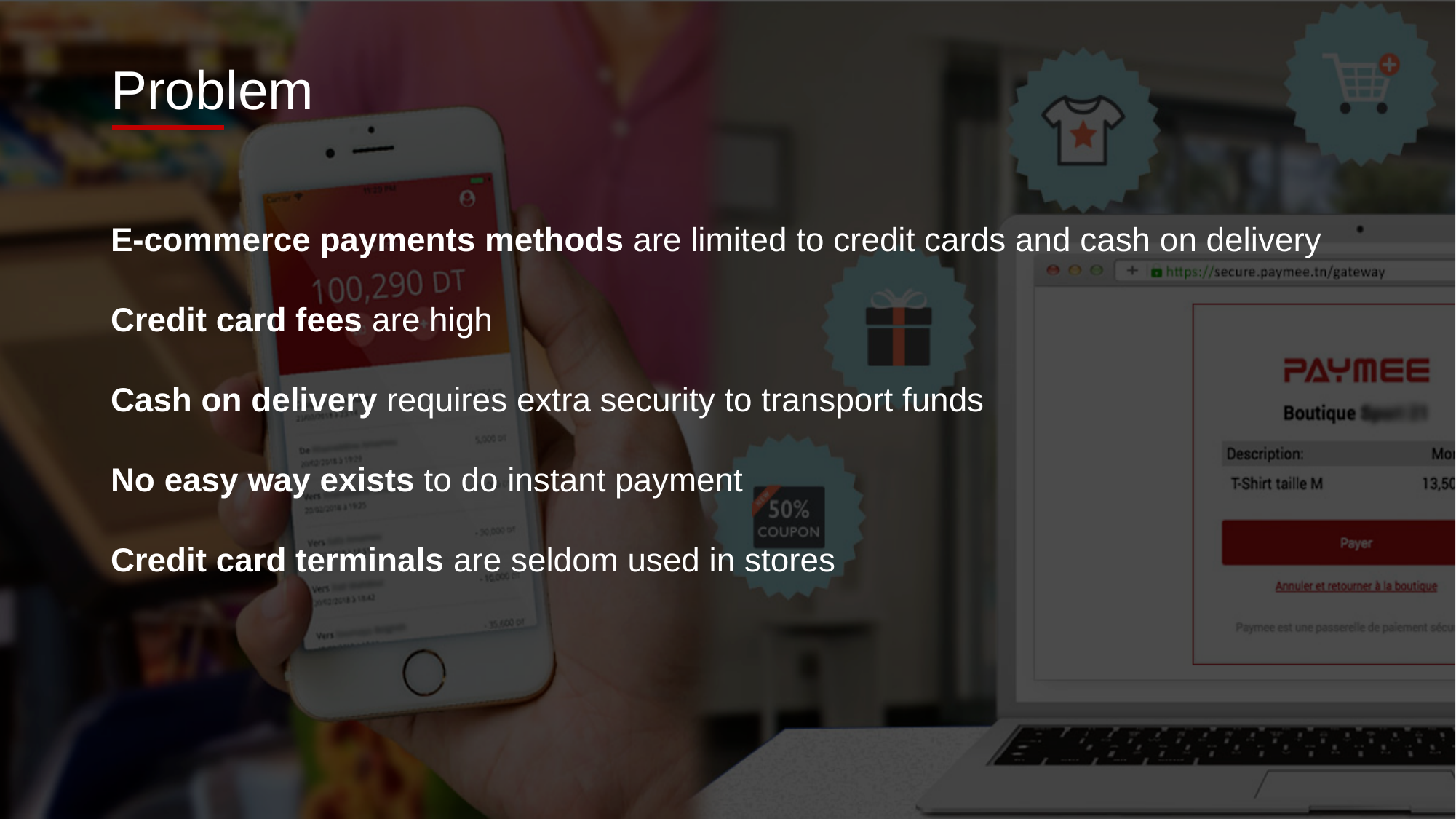

Problem
E-commerce payments methods are limited to credit cards and cash on delivery

Credit card fees are high

Cash on delivery requires extra security to transport funds

No easy way exists to do instant payment

Credit card terminals are seldom used in stores